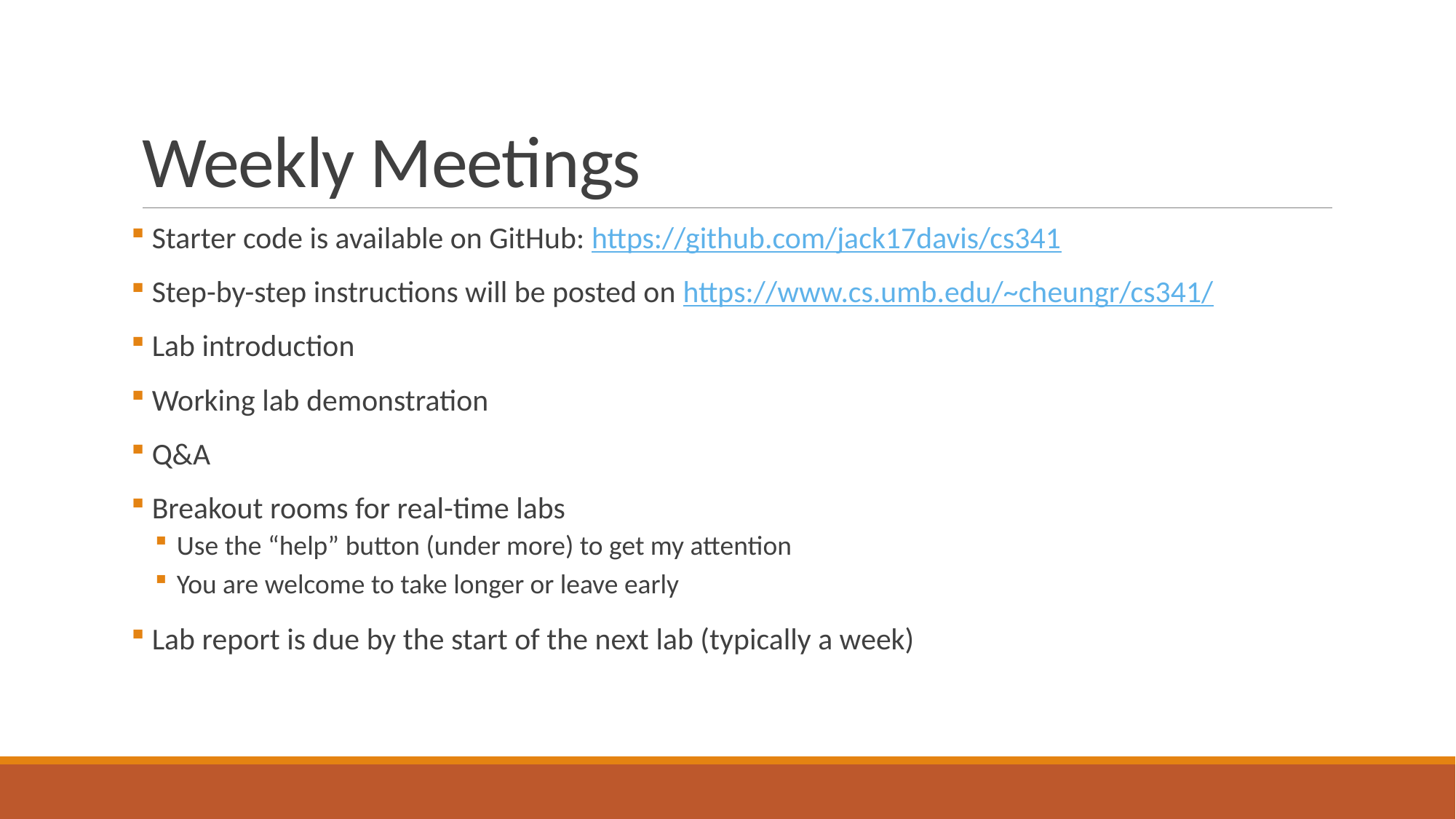

# Weekly Meetings
 Starter code is available on GitHub: https://github.com/jack17davis/cs341
 Step-by-step instructions will be posted on https://www.cs.umb.edu/~cheungr/cs341/
 Lab introduction
 Working lab demonstration
 Q&A
 Breakout rooms for real-time labs
Use the “help” button (under more) to get my attention
You are welcome to take longer or leave early
 Lab report is due by the start of the next lab (typically a week)